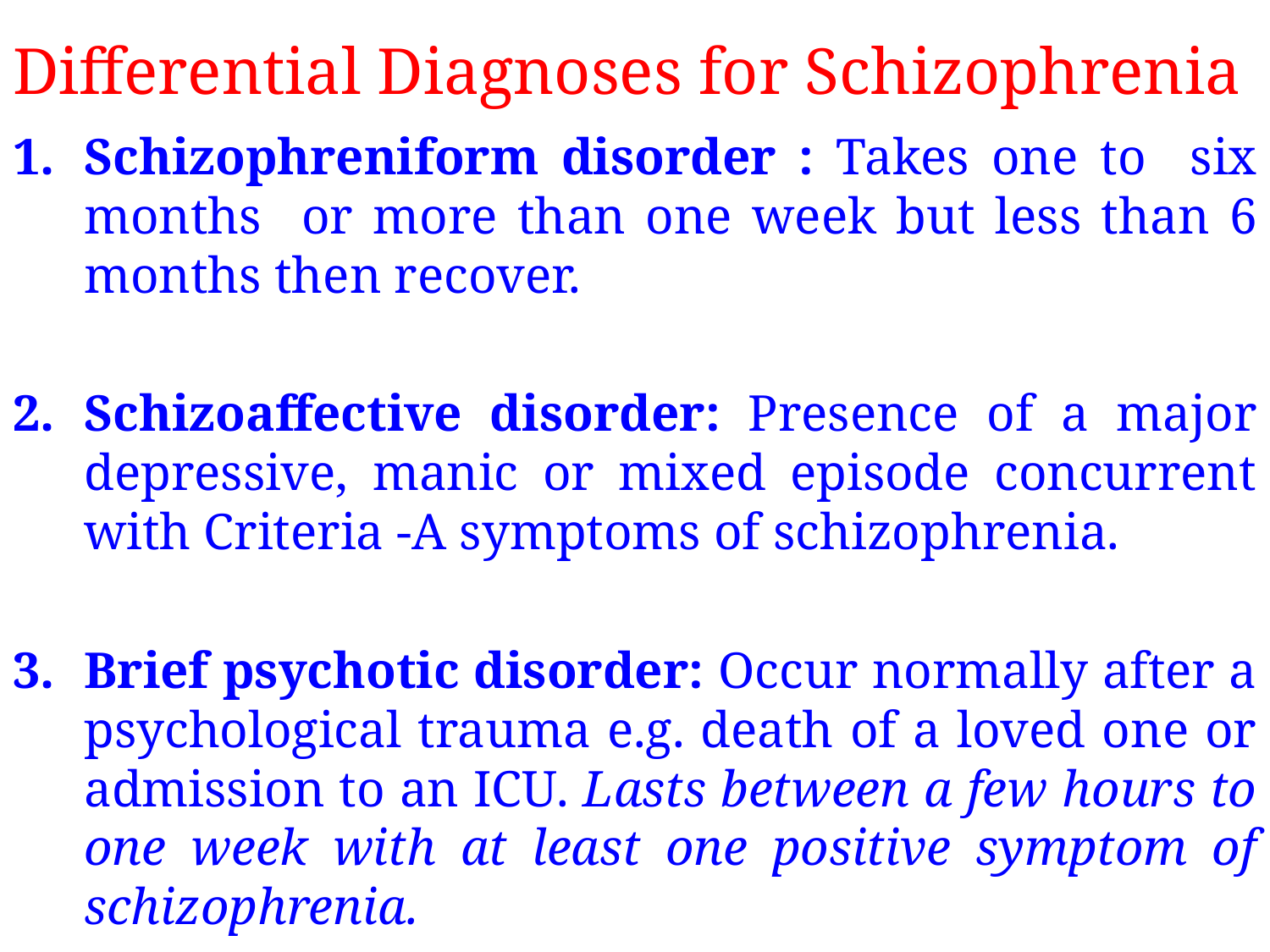

# Differential Diagnoses for Schizophrenia
Schizophreniform disorder : Takes one to  six months  or more than one week but less than 6 months then recover.

Schizoaffective disorder: Presence of a major depressive, manic or mixed episode concurrent with Criteria -A symptoms of schizophrenia.

Brief psychotic disorder: Occur normally after a psychological trauma e.g. death of a loved one or admission to an ICU. Lasts between a few hours to one week with at least one positive symptom of schizophrenia.